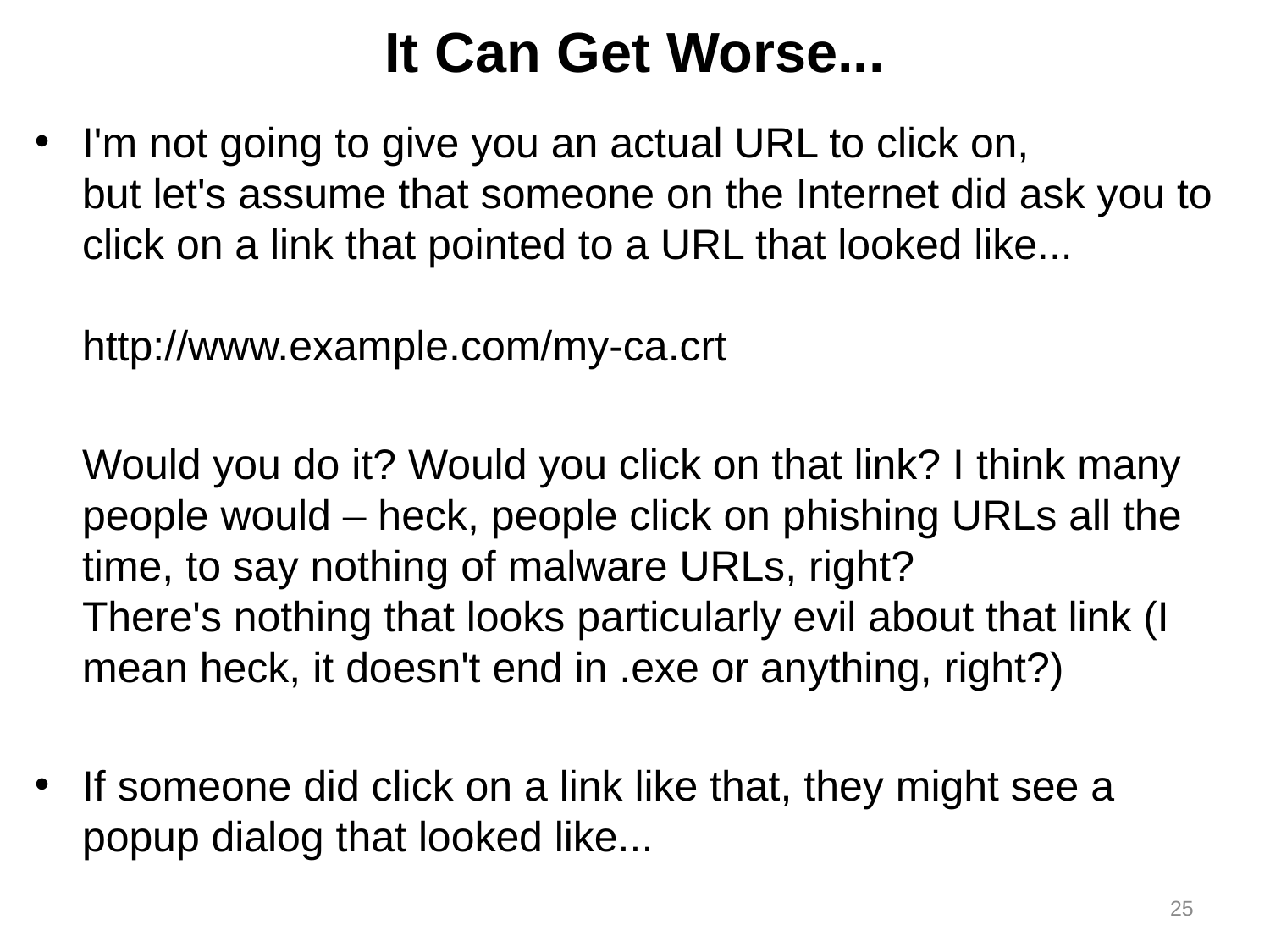

# It Can Get Worse...
I'm not going to give you an actual URL to click on,
but let's assume that someone on the Internet did ask you to click on a link that pointed to a URL that looked like...
http://www.example.com/my-ca.crt

	Would you do it? Would you click on that link? I think many people would – heck, people click on phishing URLs all the time, to say nothing of malware URLs, right?
There's nothing that looks particularly evil about that link (I mean heck, it doesn't end in .exe or anything, right?)

If someone did click on a link like that, they might see a popup dialog that looked like...
25